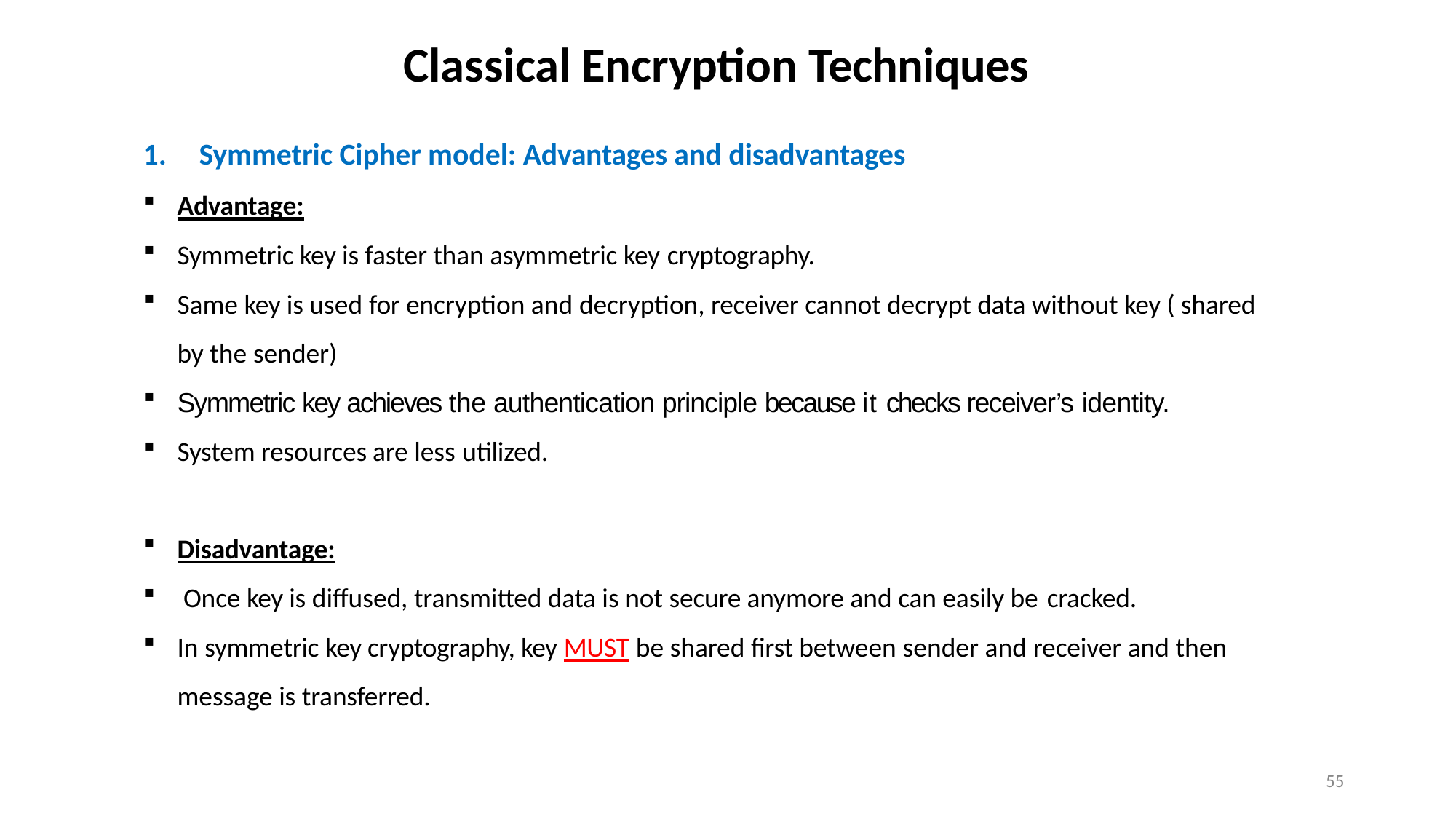

# Classical Encryption Techniques
1.	Symmetric Cipher model: Advantages and disadvantages
Advantage:
Symmetric key is faster than asymmetric key cryptography.
Same key is used for encryption and decryption, receiver cannot decrypt data without key ( shared  by the sender)
Symmetric key achieves the authentication principle because it checks receiver’s identity.
System resources are less utilized.

Disadvantage:
Once key is diffused, transmitted data is not secure anymore and can easily be cracked.
In symmetric key cryptography, key MUST be shared first between sender and receiver and then  message is transferred.
55